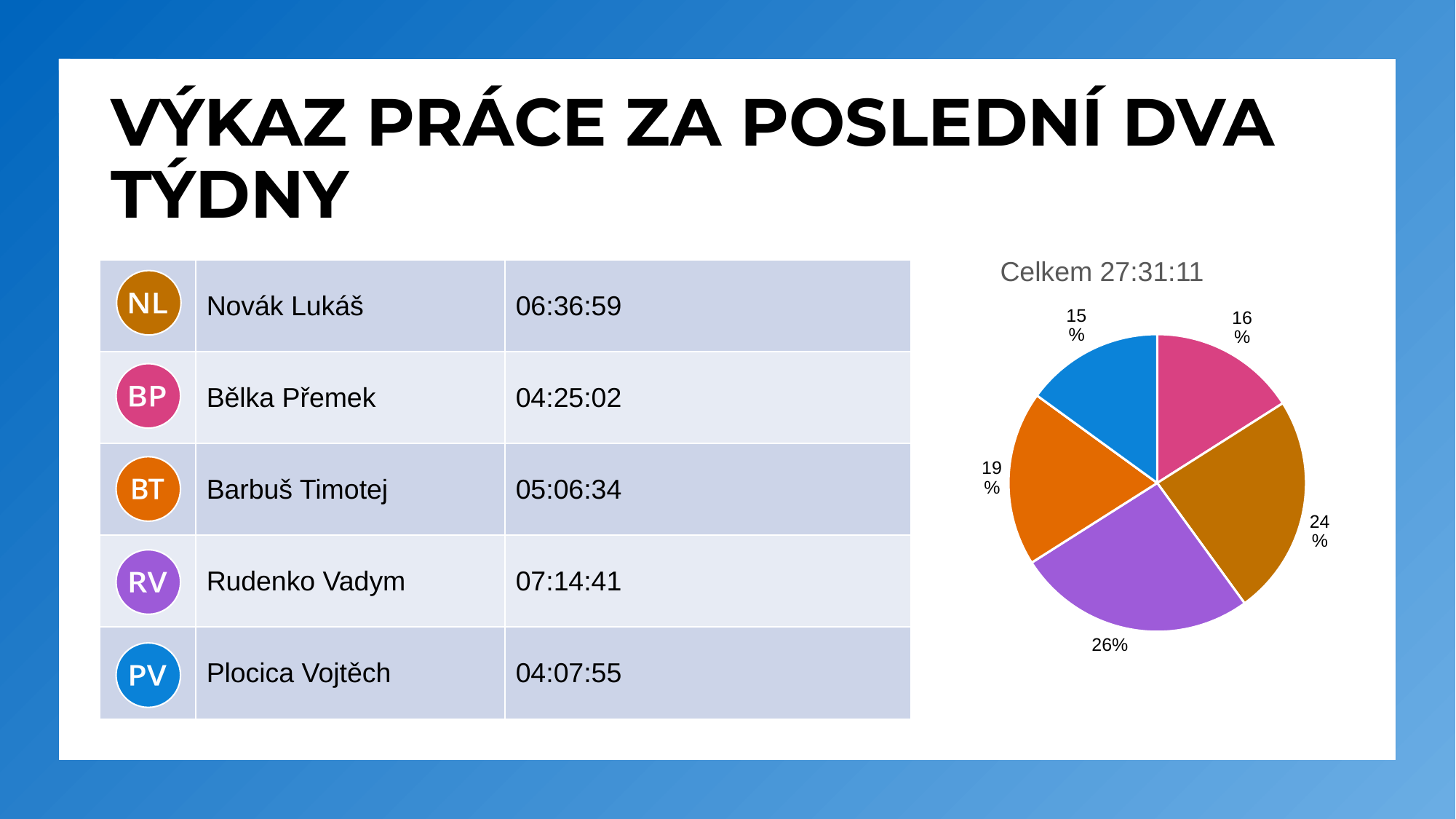

# VÝKAZ PRÁCE ZA POSLEDNÍ DVA TÝDNY

### Chart

| Category | Prodej |
|---|---|
| Bělka Přemek | 16.0 |
| Novák Lukáš | 24.0 |
| Rudenko Vadym | 26.0 |
| Barbuš Timotej | 19.0 |
| Plocica Vojtěch | 15.0 |
Celkem 27:31:11
|  | Novák Lukáš | 06:36:59 |
| --- | --- | --- |
|  | Bělka Přemek | 04:25:02 |
|  | Barbuš Timotej | 05:06:34 |
|  | Rudenko Vadym | 07:14:41 |
|  | Plocica Vojtěch | 04:07:55 |